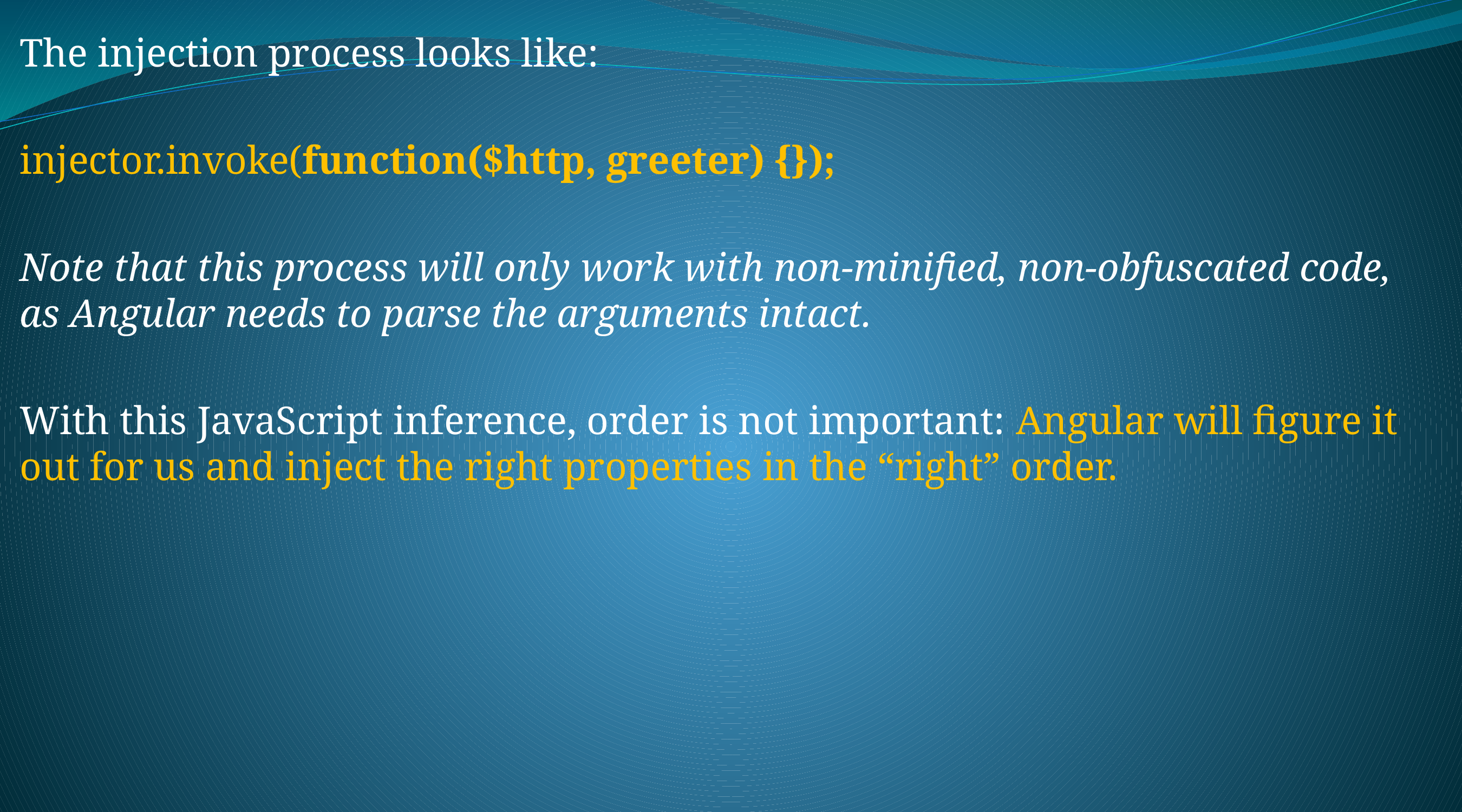

The injection process looks like:

injector.invoke(function($http, greeter) {});

Note that this process will only work with non-minified, non-obfuscated code, as Angular needs to parse the arguments intact.

With this JavaScript inference, order is not important: Angular will figure it out for us and inject the right properties in the “right” order.